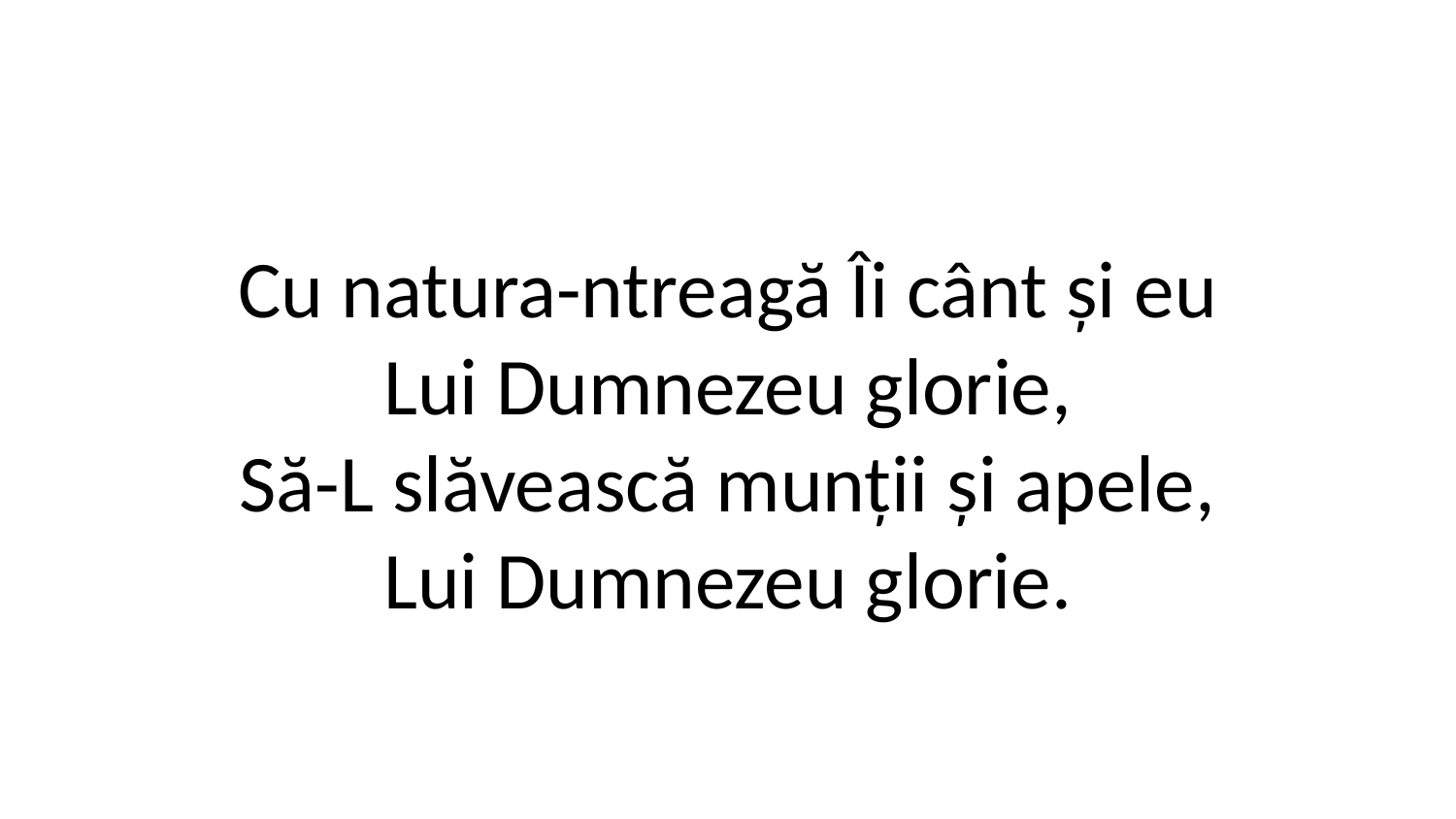

Cu natura-ntreagă Îi cânt și eu
Lui Dumnezeu glorie,
Să-L slăvească munții și apele,
Lui Dumnezeu glorie.